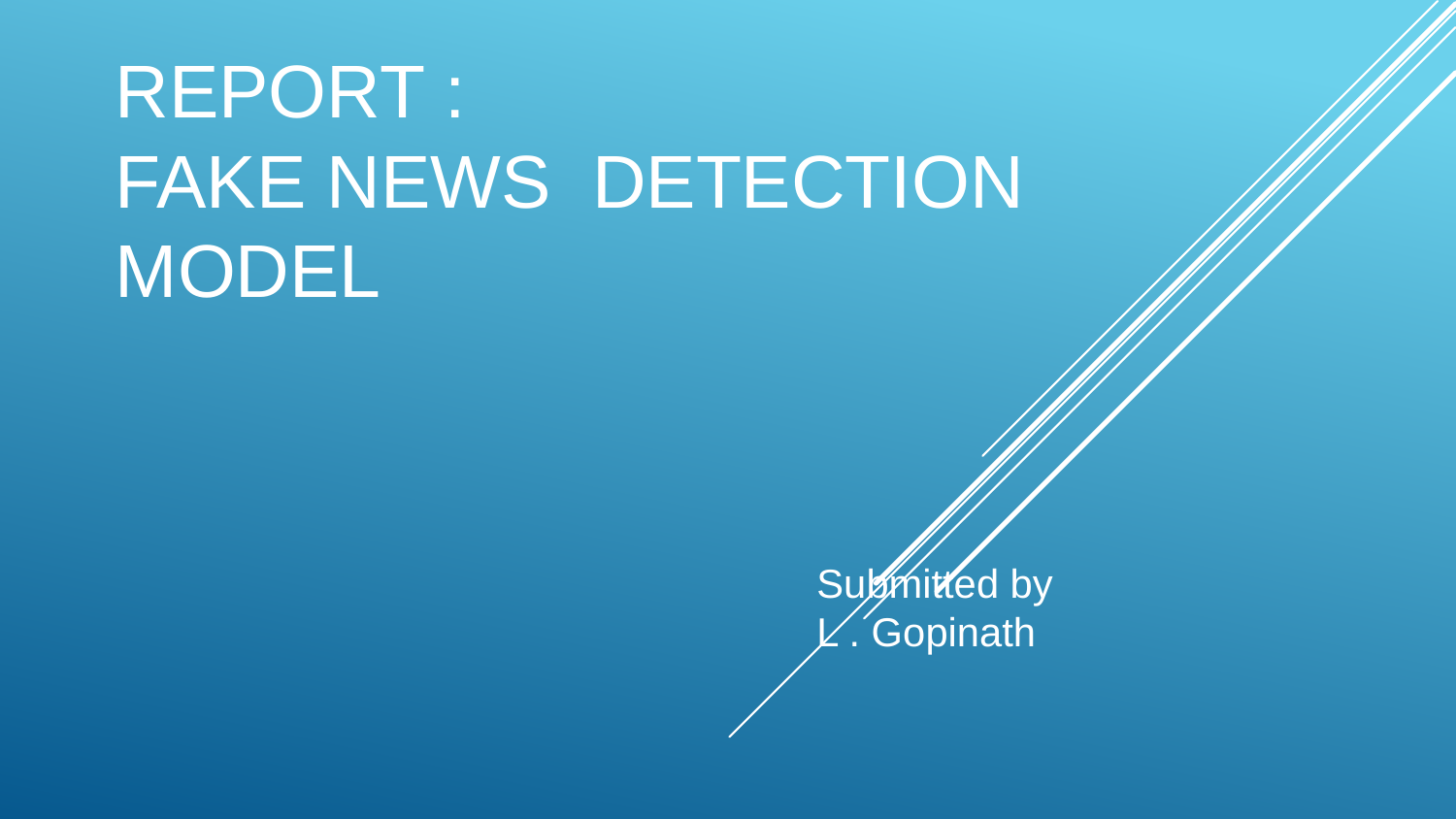

# Report : Fake News  Detection Model
     Submitted by
     L . Gopinath